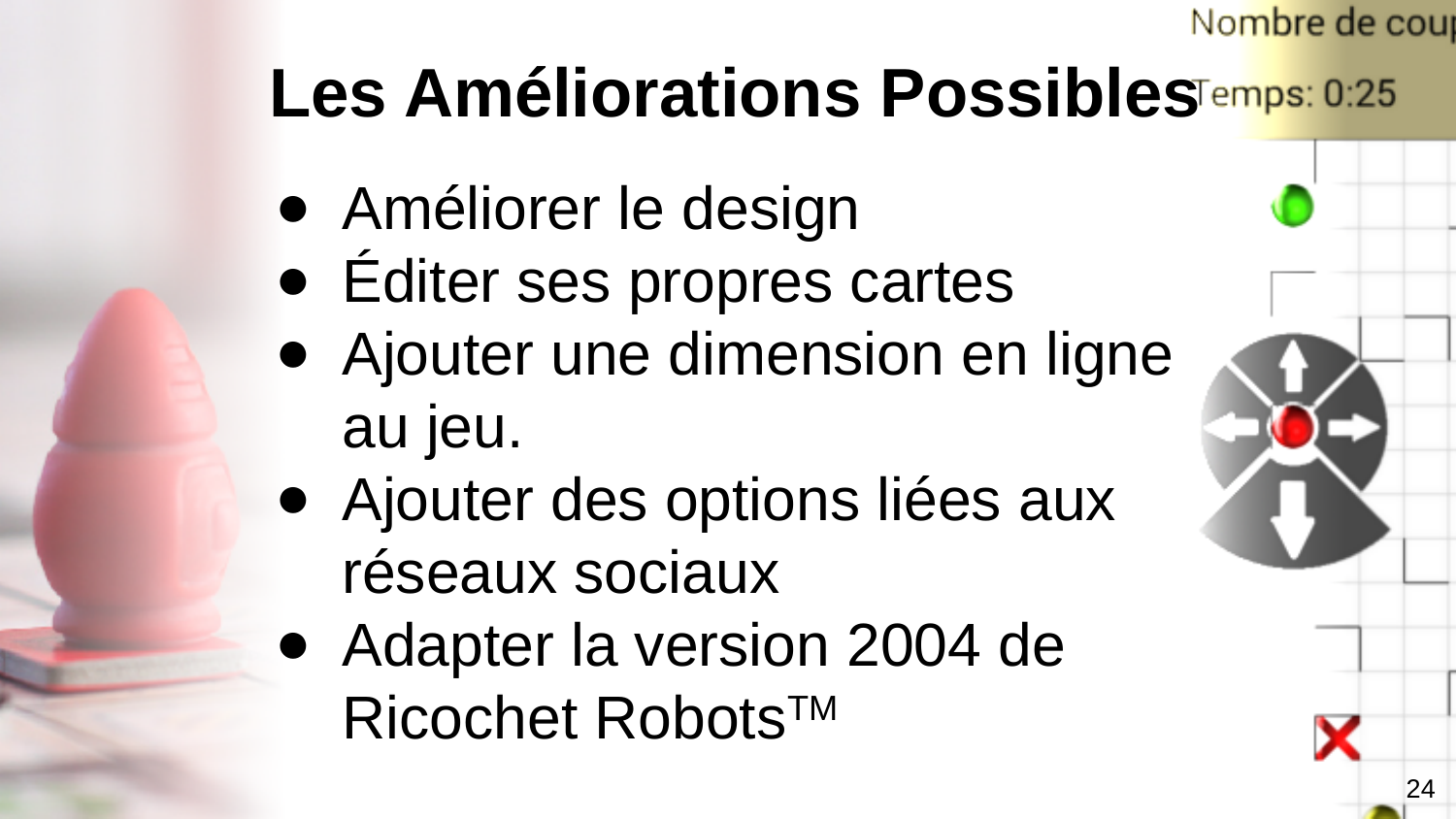

# Les Améliorations Possibles
Améliorer le design
Éditer ses propres cartes
Ajouter une dimension en ligne au jeu.
Ajouter des options liées aux réseaux sociaux
Adapter la version 2004 de Ricochet RobotsTM
24